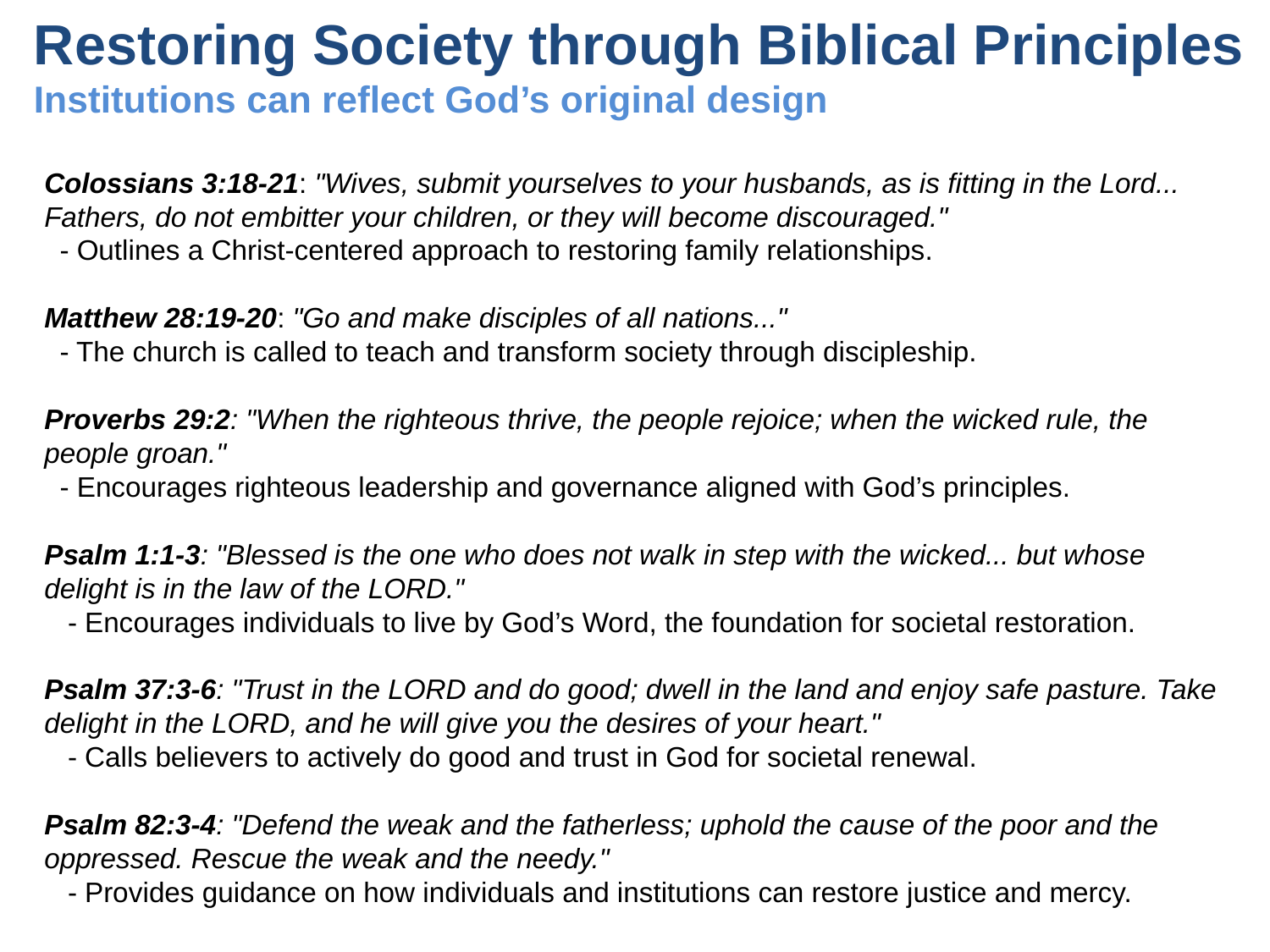

# Restoring Society through Biblical Principles Institutions can reflect God’s original design
Colossians 3:18-21: "Wives, submit yourselves to your husbands, as is fitting in the Lord... Fathers, do not embitter your children, or they will become discouraged."
  - Outlines a Christ-centered approach to restoring family relationships.

Matthew 28:19-20: "Go and make disciples of all nations..."
  - The church is called to teach and transform society through discipleship.

Proverbs 29:2: "When the righteous thrive, the people rejoice; when the wicked rule, the people groan."
  - Encourages righteous leadership and governance aligned with God’s principles.

Psalm 1:1-3: "Blessed is the one who does not walk in step with the wicked... but whose delight is in the law of the LORD."
   - Encourages individuals to live by God’s Word, the foundation for societal restoration.

Psalm 37:3-6: "Trust in the LORD and do good; dwell in the land and enjoy safe pasture. Take delight in the LORD, and he will give you the desires of your heart."
   - Calls believers to actively do good and trust in God for societal renewal.

Psalm 82:3-4: "Defend the weak and the fatherless; uphold the cause of the poor and the oppressed. Rescue the weak and the needy."
   - Provides guidance on how individuals and institutions can restore justice and mercy.